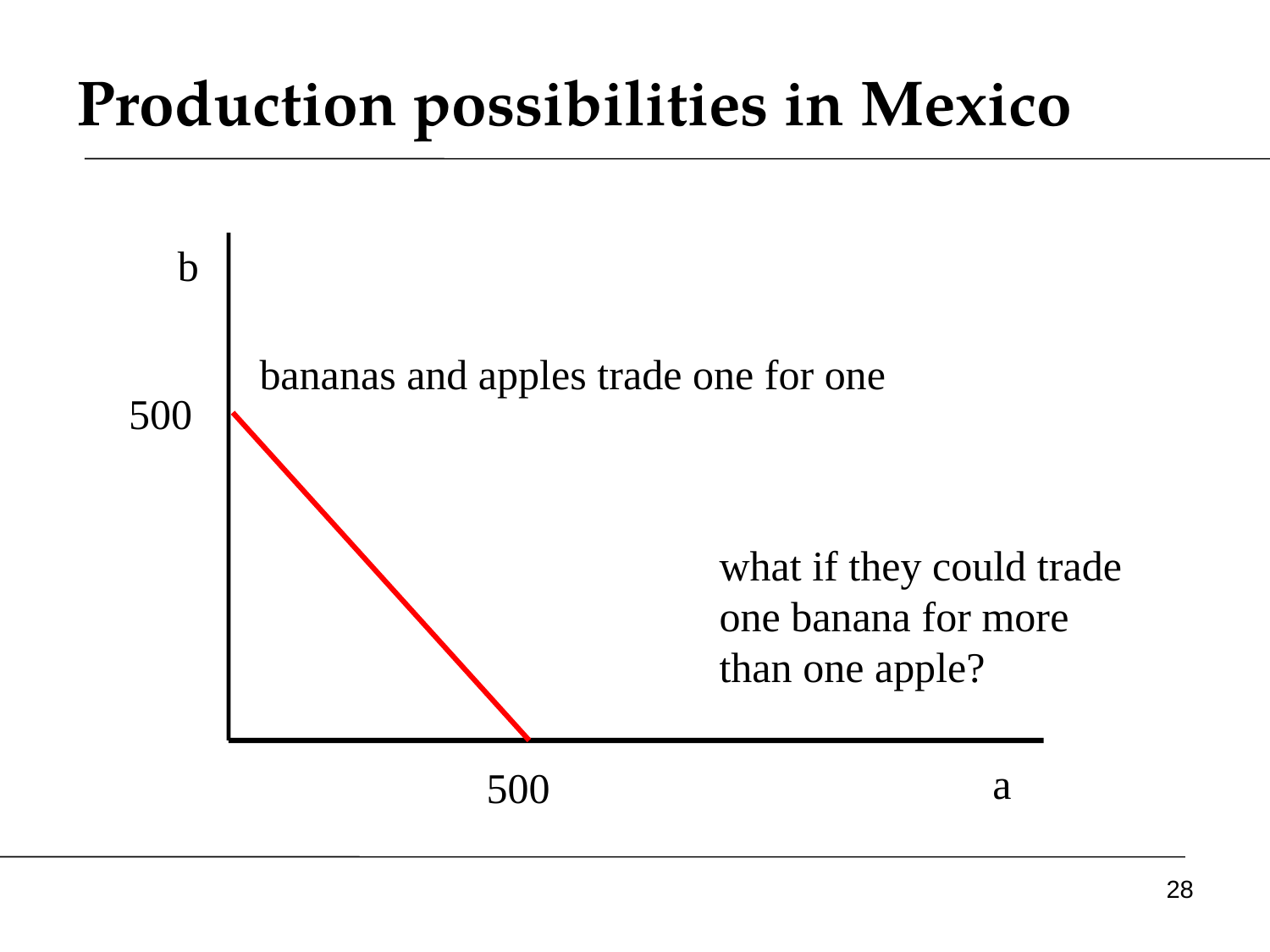

# Production possibilities in Mexico
b

bananas and apples trade one for one
500

what if they could trade one banana for more than one apple?

a
500
28